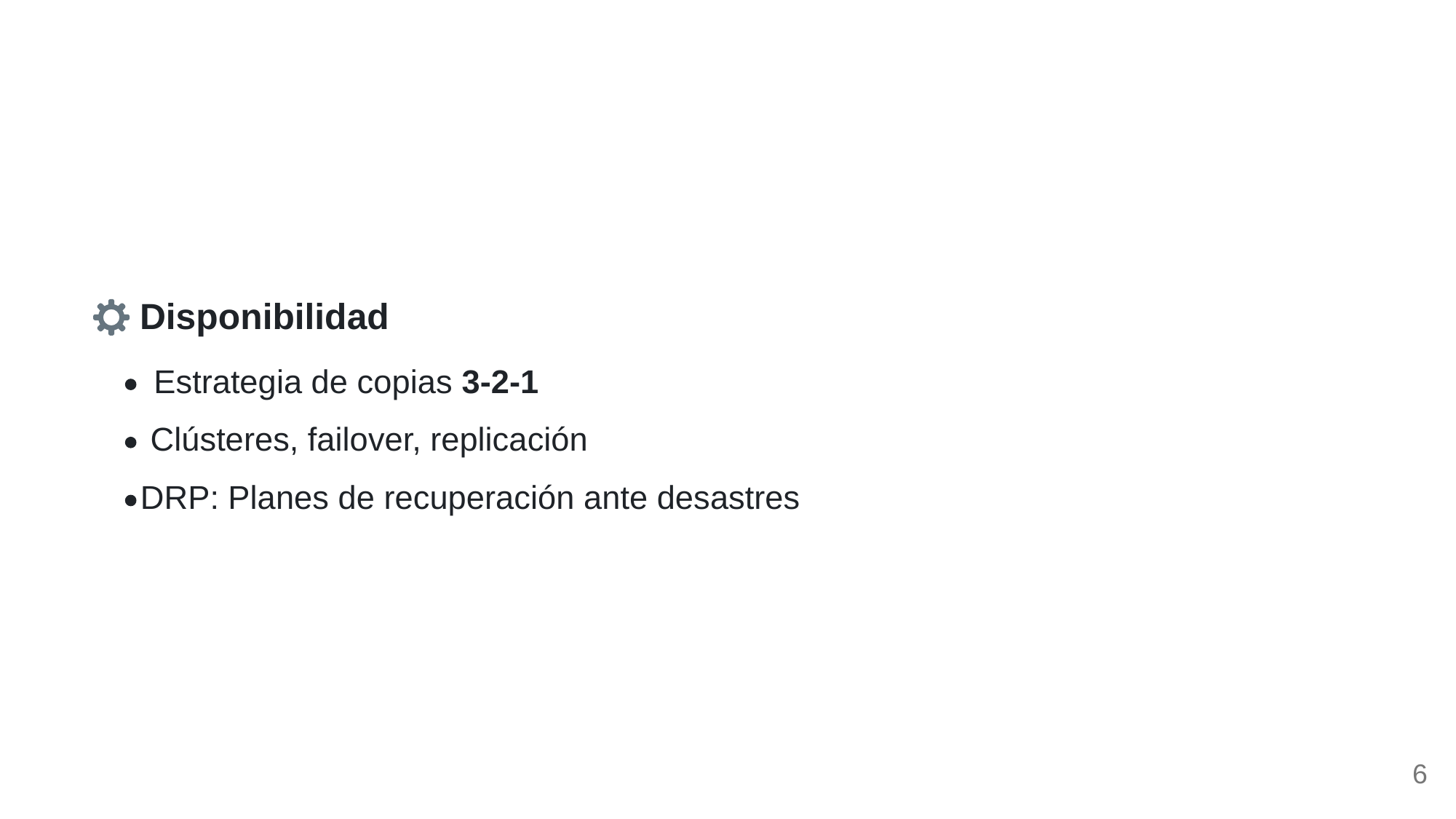

Disponibilidad

Estrategia de copias 3‑2‑1

Clústeres, failover, replicación

DRP: Planes de recuperación ante desastres

6